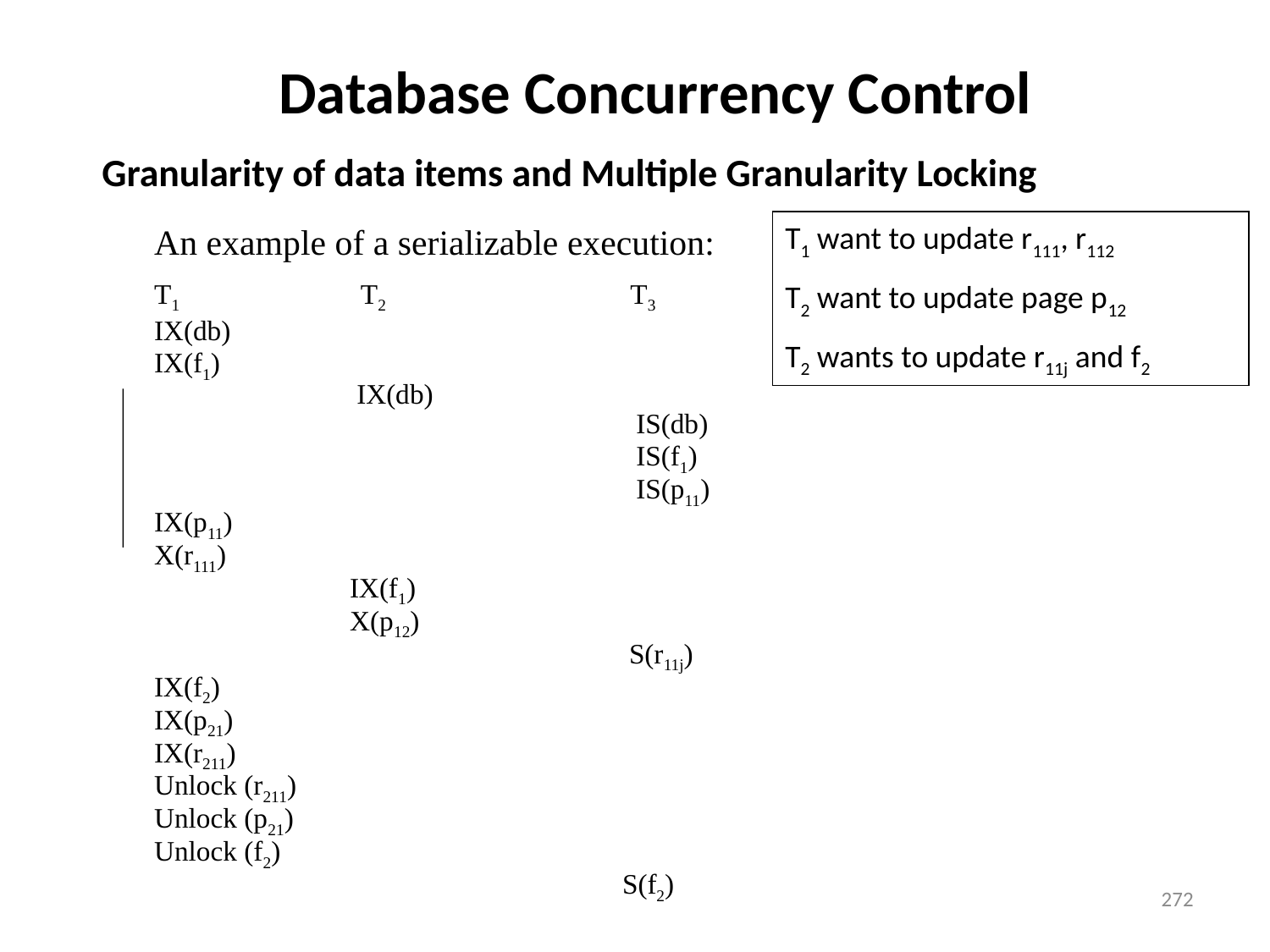

# Database Concurrency Control
Granularity of data items and Multiple Granularity Locking

T1 want to update r111, r112
T2 want to update page p12
T2 wants to update r11j and f2
An example of a serializable execution:
T1                          T2                                   T3
IX(db)
IX(f1)
                             IX(db)
                                                                     IS(db)
                                                                     IS(f1)
                                                                     IS(p11)
IX(p11)
X(r111)
                            IX(f1)
                            X(p12)
                                                                    S(r11j)
IX(f2)
IX(p21)
IX(r211)
Unlock (r211)
Unlock (p21)
Unlock (f2)
                                                                   S(f2)

272